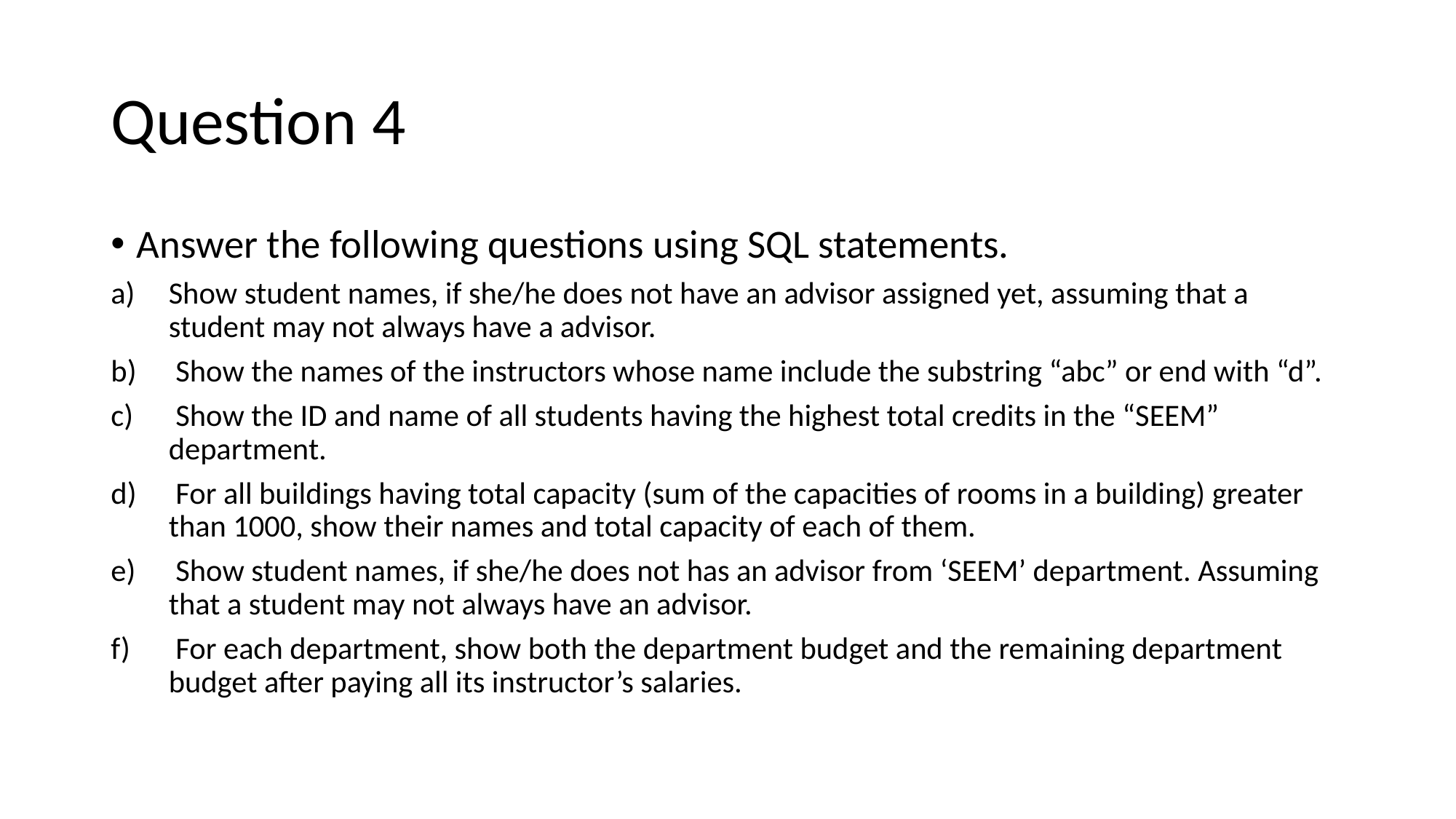

# Question 4
Answer the following questions using SQL statements.
Show student names, if she/he does not have an advisor assigned yet, assuming that a student may not always have a advisor.
 Show the names of the instructors whose name include the substring “abc” or end with “d”.
 Show the ID and name of all students having the highest total credits in the “SEEM” department.
 For all buildings having total capacity (sum of the capacities of rooms in a building) greater than 1000, show their names and total capacity of each of them.
 Show student names, if she/he does not has an advisor from ‘SEEM’ department. Assuming that a student may not always have an advisor.
 For each department, show both the department budget and the remaining department budget after paying all its instructor’s salaries.